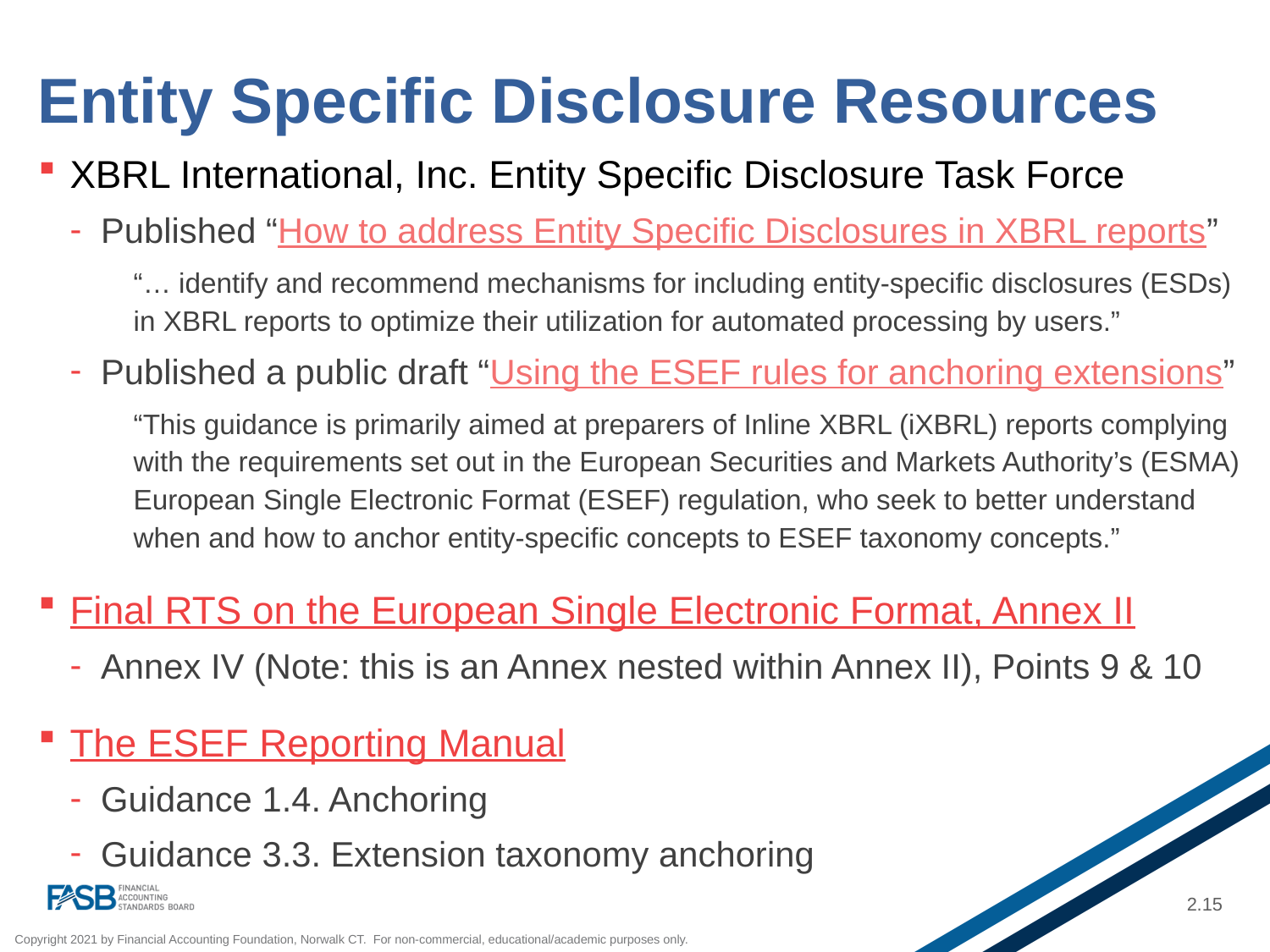

# Entity Specific Disclosure Resources
XBRL International, Inc. Entity Specific Disclosure Task Force
Published “How to address Entity Specific Disclosures in XBRL reports”
“… identify and recommend mechanisms for including entity-specific disclosures (ESDs) in XBRL reports to optimize their utilization for automated processing by users.”
Published a public draft “Using the ESEF rules for anchoring extensions”
“This guidance is primarily aimed at preparers of Inline XBRL (iXBRL) reports complying with the requirements set out in the European Securities and Markets Authority’s (ESMA) European Single Electronic Format (ESEF) regulation, who seek to better understand when and how to anchor entity-specific concepts to ESEF taxonomy concepts.”
Final RTS on the European Single Electronic Format, Annex II
Annex IV (Note: this is an Annex nested within Annex II), Points 9 & 10
The ESEF Reporting Manual
Guidance 1.4. Anchoring
Guidance 3.3. Extension taxonomy anchoring
2.15